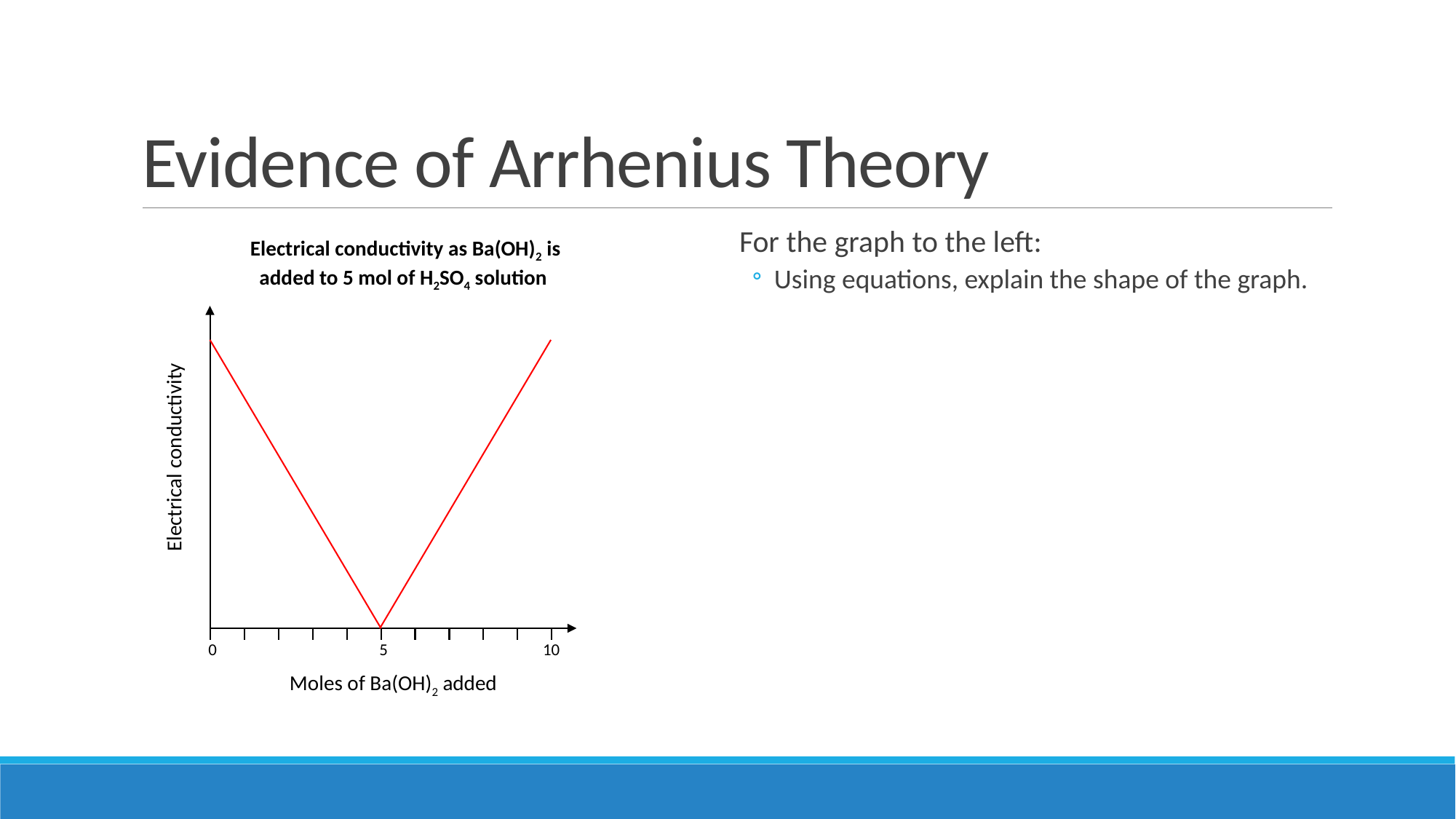

# Evidence of Arrhenius Theory
For the graph to the left:
Using equations, explain the shape of the graph.
Electrical conductivity as Ba(OH)2 is added to 5 mol of H2SO4 solution
Electrical conductivity
0
5
10
Moles of Ba(OH)2 added